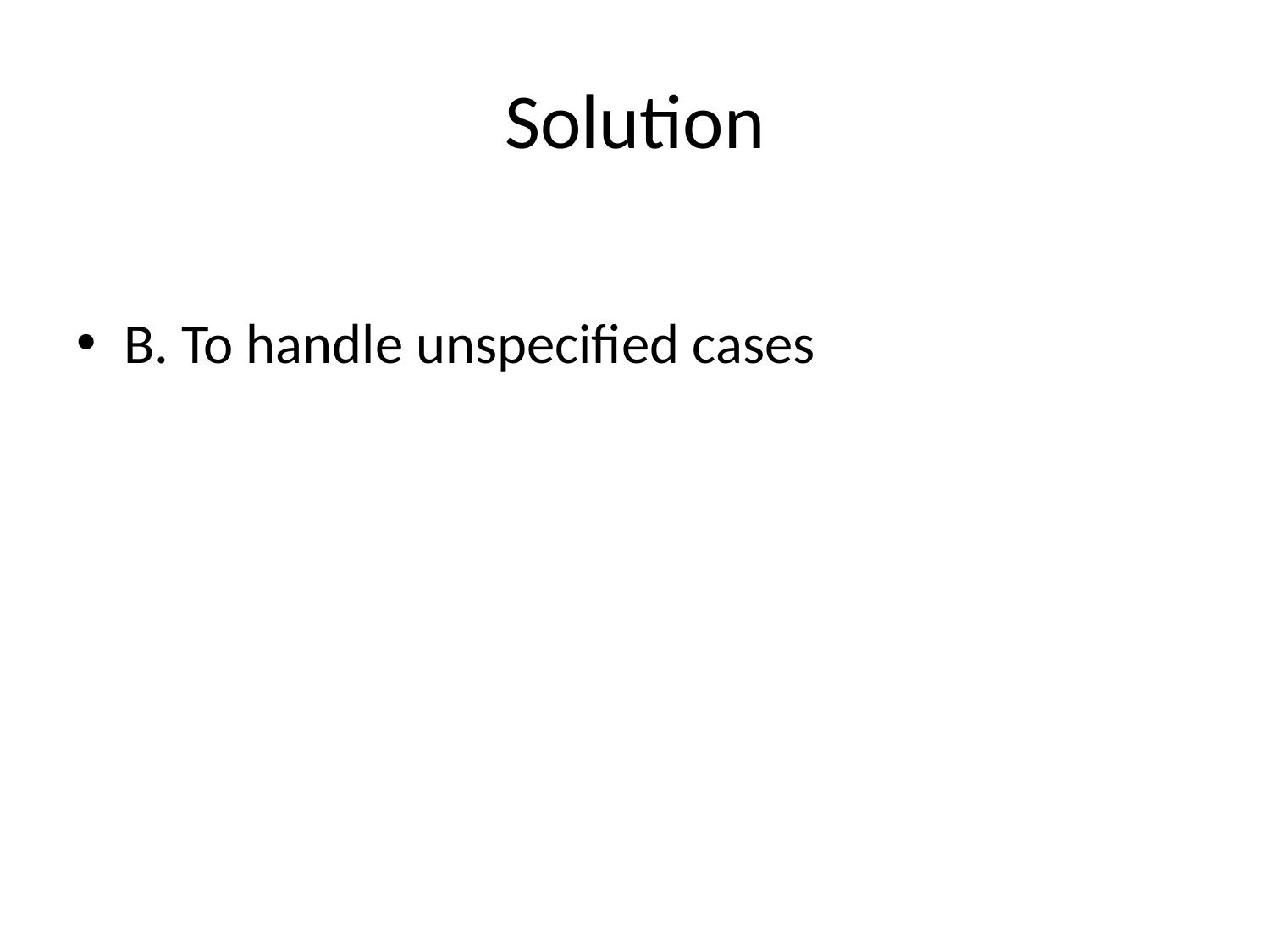

# Solution

B. To handle unspecified cases